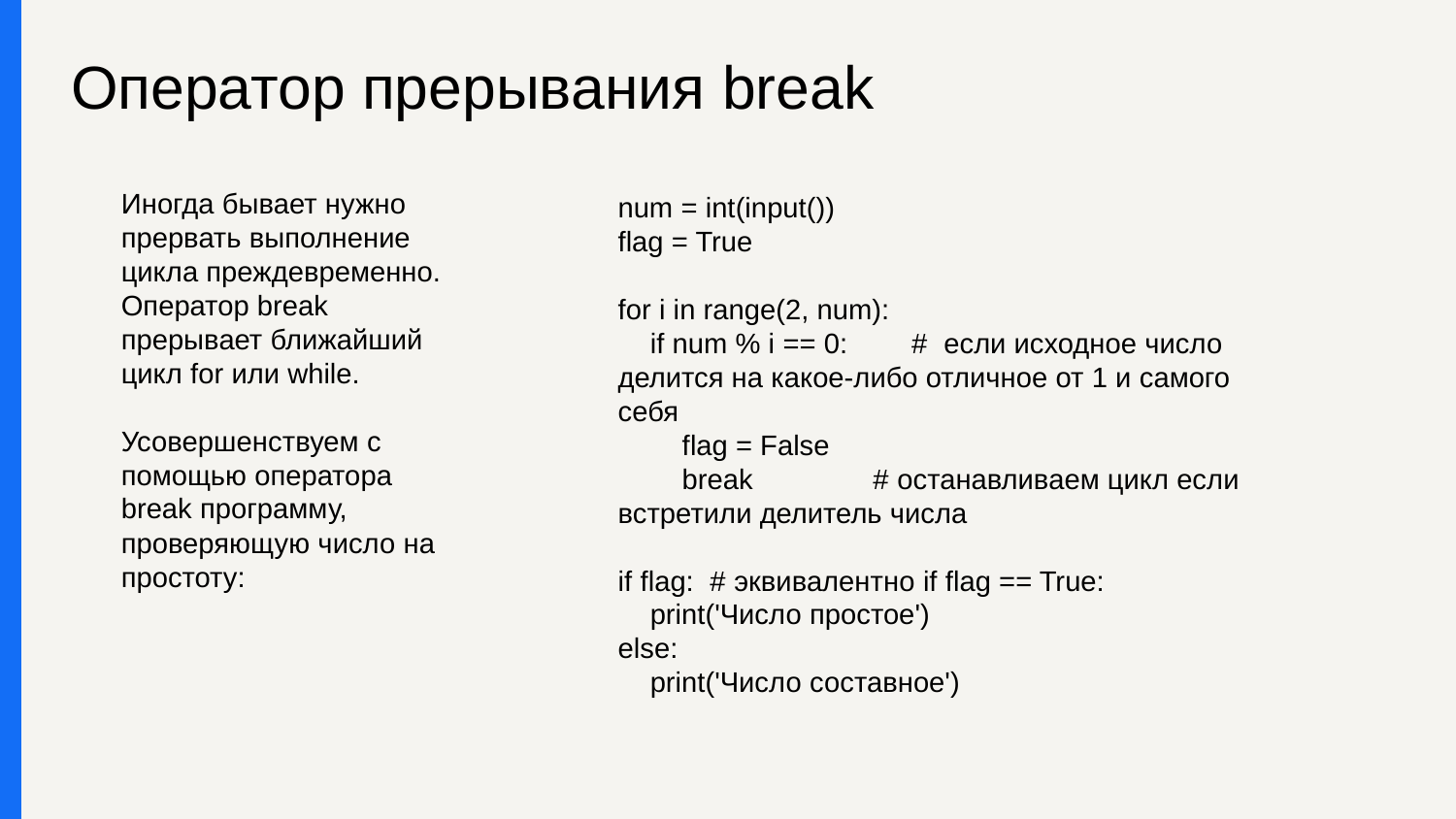

# Оператор прерывания break
Иногда бывает нужно прервать выполнение цикла преждевременно. Оператор break прерывает ближайший цикл for или while.

Усовершенствуем с помощью оператора break программу, проверяющую число на простоту:
num = int(input())
flag = True

for i in range(2, num):
    if num % i == 0:        #  если исходное число делится на какое-либо отличное от 1 и самого себя
        flag = False
        break               # останавливаем цикл если встретили делитель числа

if flag:  # эквивалентно if flag == True:
    print('Число простое')
else:
    print('Число составное')